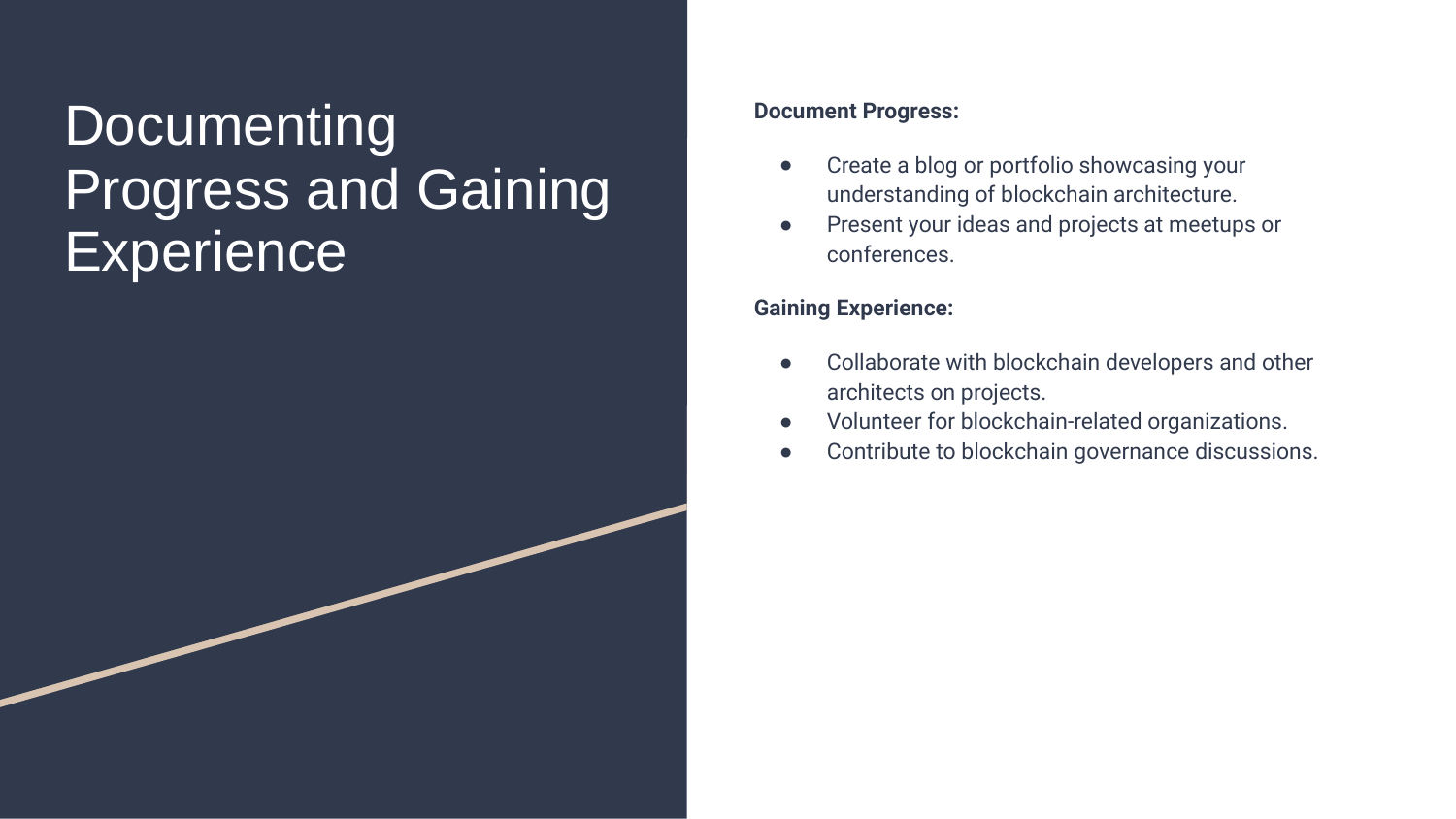

# Documenting Progress and Gaining Experience
Document Progress:
Create a blog or portfolio showcasing your understanding of blockchain architecture.
Present your ideas and projects at meetups or conferences.
Gaining Experience:
Collaborate with blockchain developers and other architects on projects.
Volunteer for blockchain-related organizations.
Contribute to blockchain governance discussions.